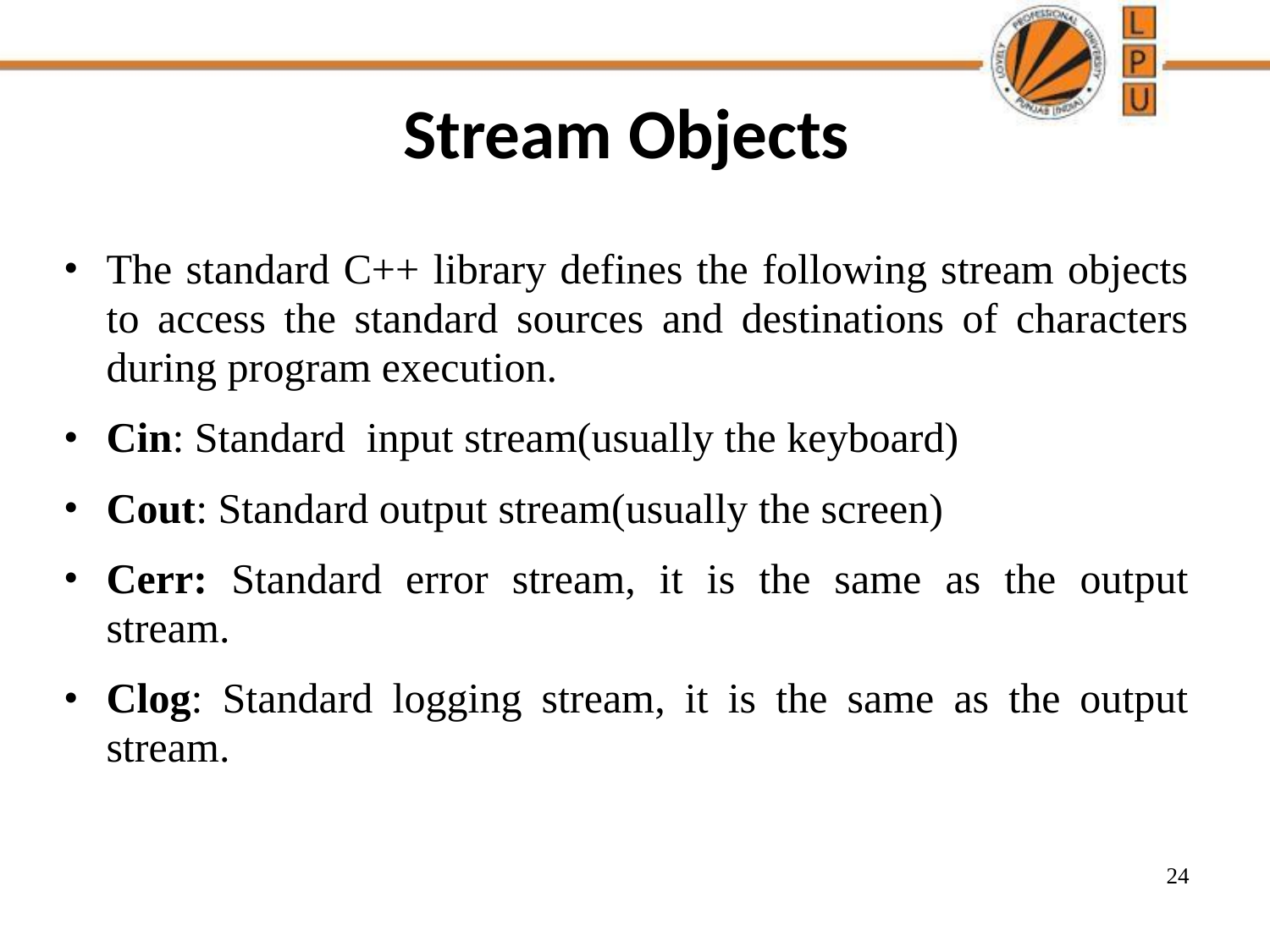

# Stream Objects
The standard C++ library defines the following stream objects to access the standard sources and destinations of characters during program execution.
Cin: Standard  input stream(usually the keyboard)
Cout: Standard output stream(usually the screen)
Cerr: Standard error stream, it is the same as the output stream.
Clog: Standard logging stream, it is the same as the output stream.
24